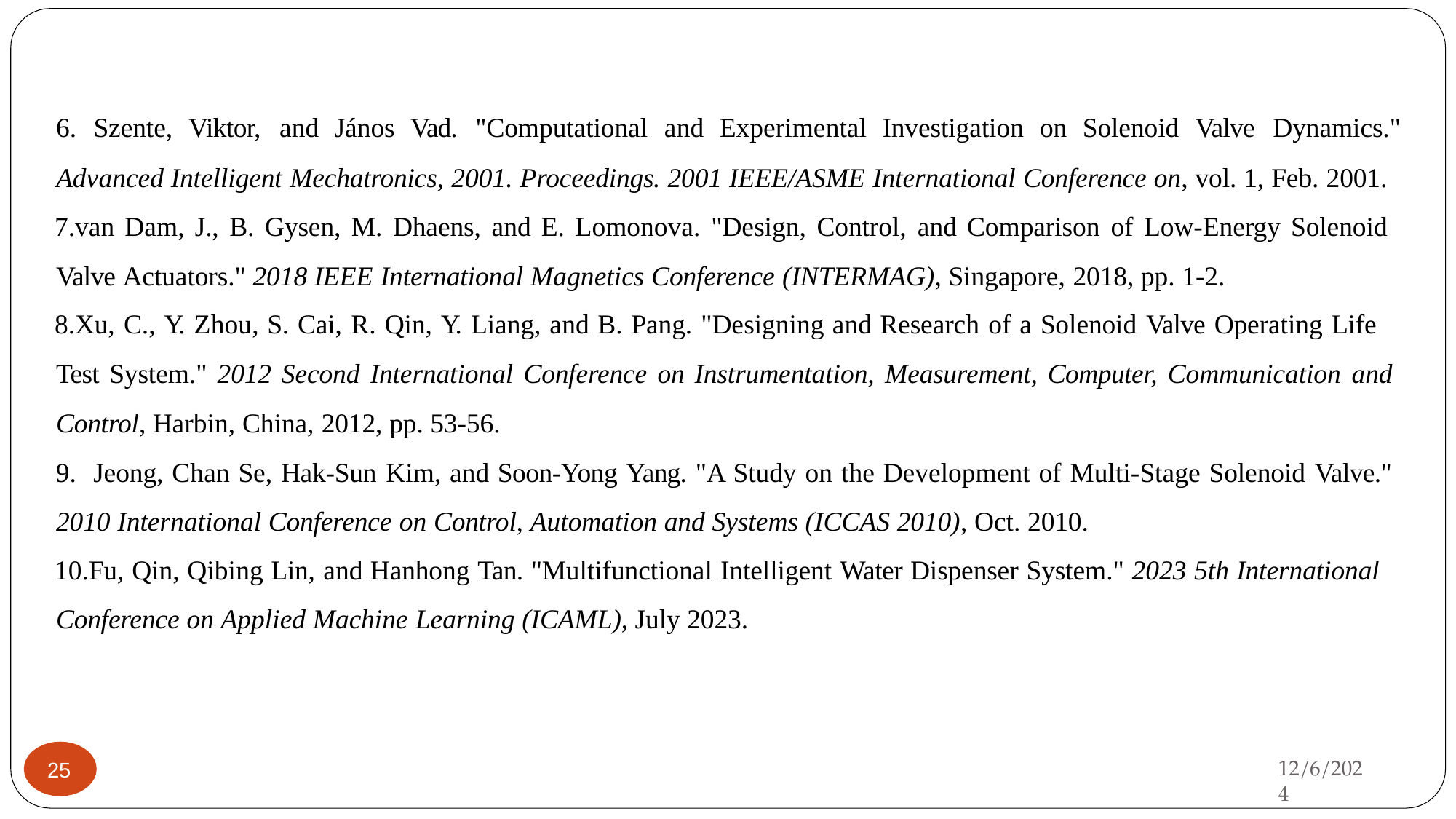

# 6.	Szente,	Viktor,	and  János	Vad.	"Computational	and  Experimental Investigation	on	Solenoid	Valve	Dynamics."
Advanced Intelligent Mechatronics, 2001. Proceedings. 2001 IEEE/ASME International Conference on, vol. 1, Feb. 2001.
van Dam, J., B. Gysen, M. Dhaens, and E. Lomonova. "Design, Control, and Comparison of Low-Energy Solenoid  Valve Actuators." 2018 IEEE International Magnetics Conference (INTERMAG), Singapore, 2018, pp. 1-2.
Xu, C., Y. Zhou, S. Cai, R. Qin, Y. Liang, and B. Pang. "Designing and Research of a Solenoid Valve Operating Life  Test System." 2012 Second International Conference on Instrumentation, Measurement, Computer, Communication and
Control, Harbin, China, 2012, pp. 53-56.
Jeong, Chan Se, Hak-Sun Kim, and Soon-Yong Yang. "A Study on the Development of Multi-Stage Solenoid Valve."
2010 International Conference on Control, Automation and Systems (ICCAS 2010), Oct. 2010.
Fu, Qin, Qibing Lin, and Hanhong Tan. "Multifunctional Intelligent Water Dispenser System." 2023 5th International  Conference on Applied Machine Learning (ICAML), July 2023.

12/6/2024
25